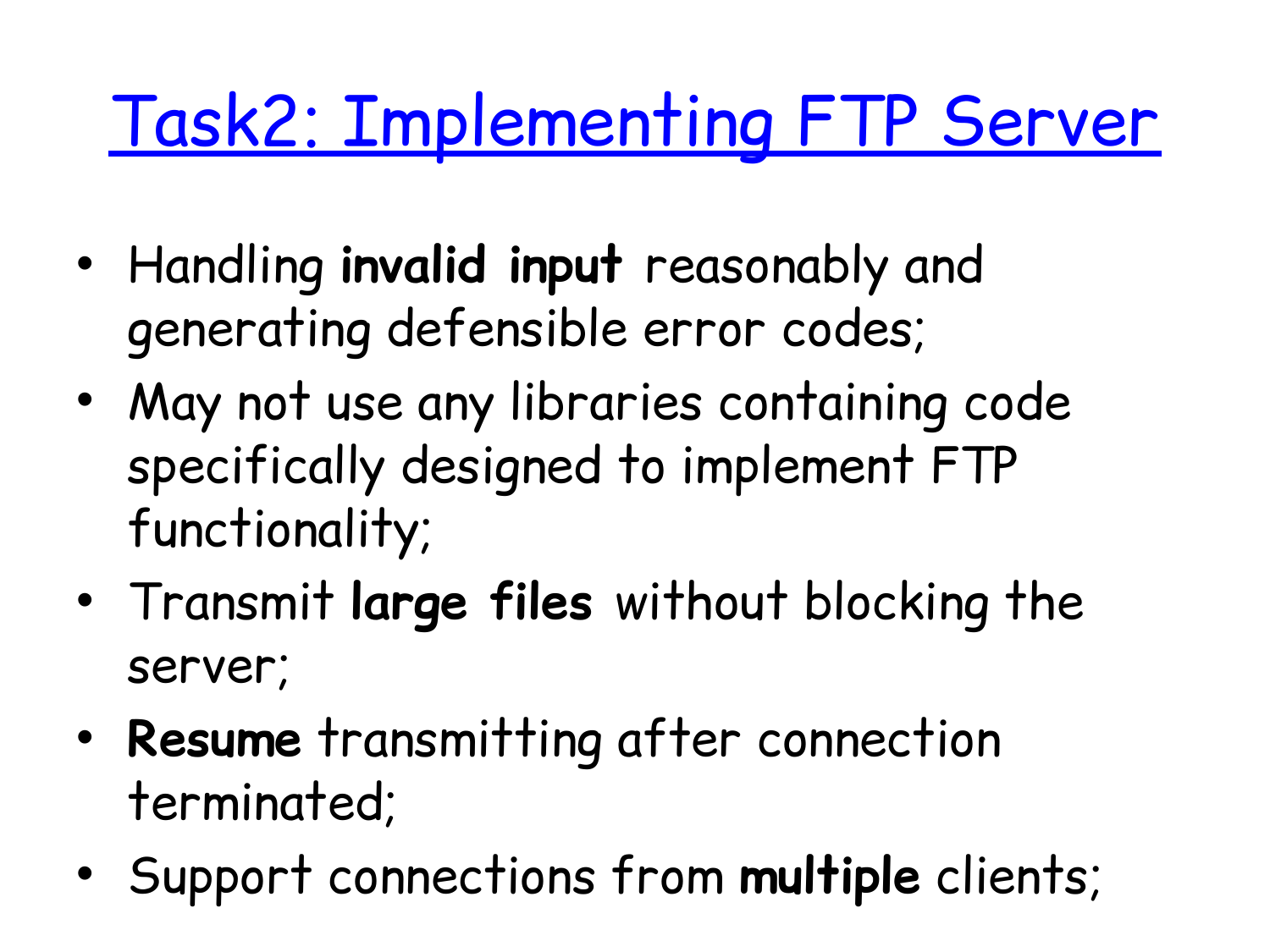

# Task2: Implementing FTP Server
Handling invalid input reasonably and generating defensible error codes;
May not use any libraries containing code specifically designed to implement FTP functionality;
Transmit large files without blocking the server;
Resume transmitting after connection terminated;
Support connections from multiple clients;